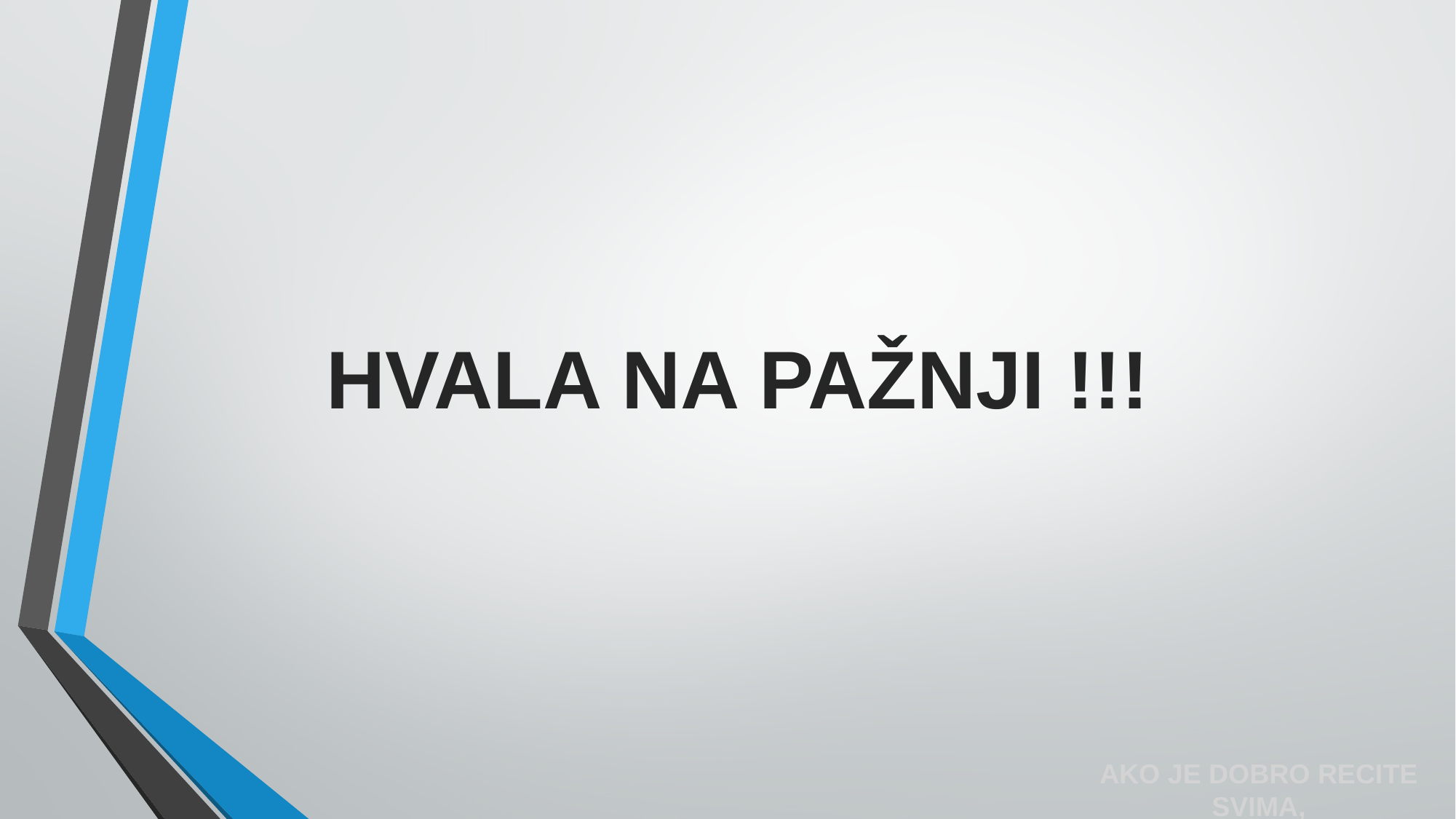

#
HVALA NA PAŽNJI !!!
AKO JE DOBRO RECITE SVIMA,
AKO NIJE DOBRO RECITE NAMA